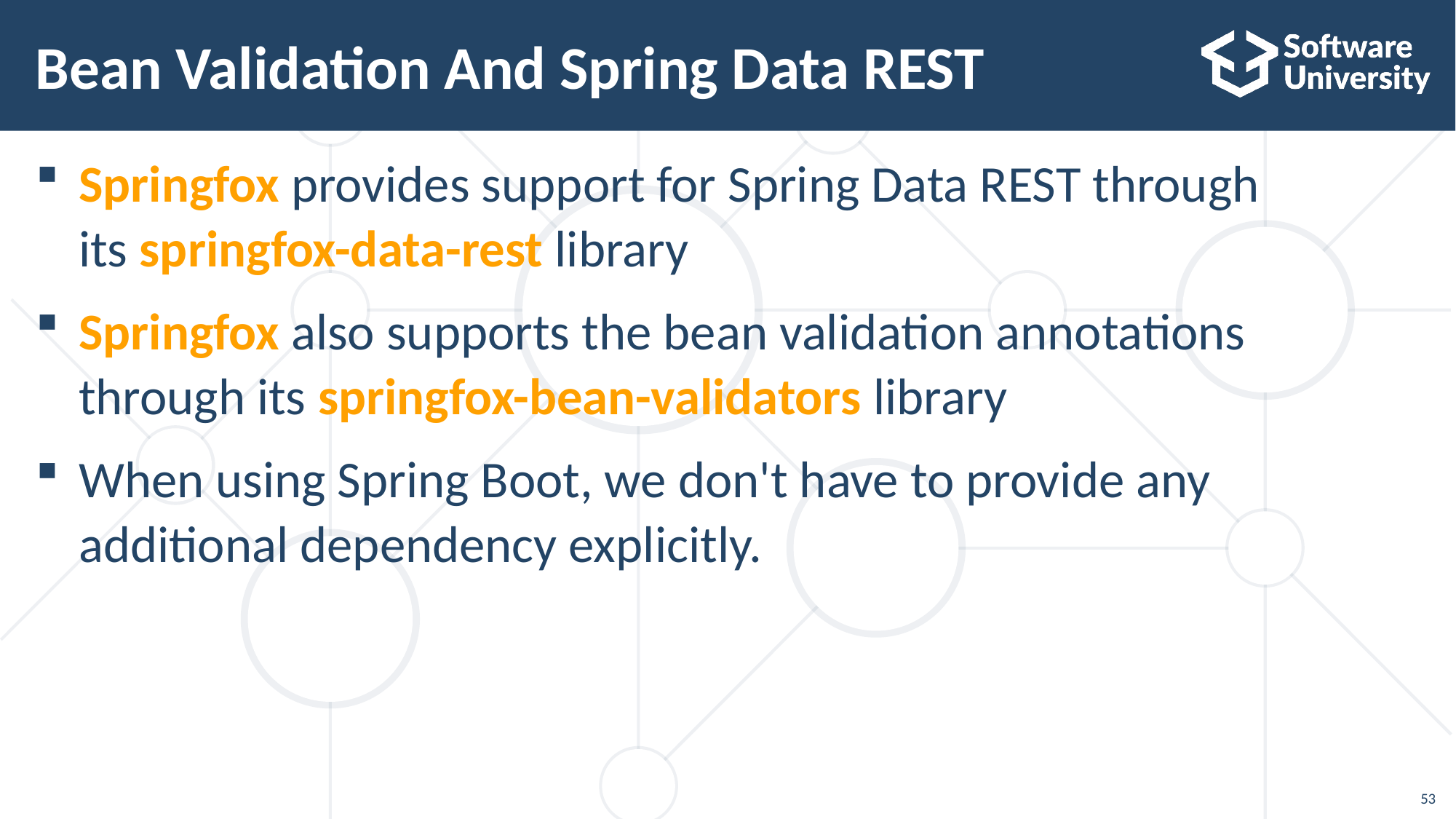

# Bean Validation And Spring Data REST
Springfox provides support for Spring Data REST through
its springfox-data-rest library
Springfox also supports the bean validation annotations through its springfox-bean-validators library
When using Spring Boot, we don't have to provide any additional dependency explicitly.
53